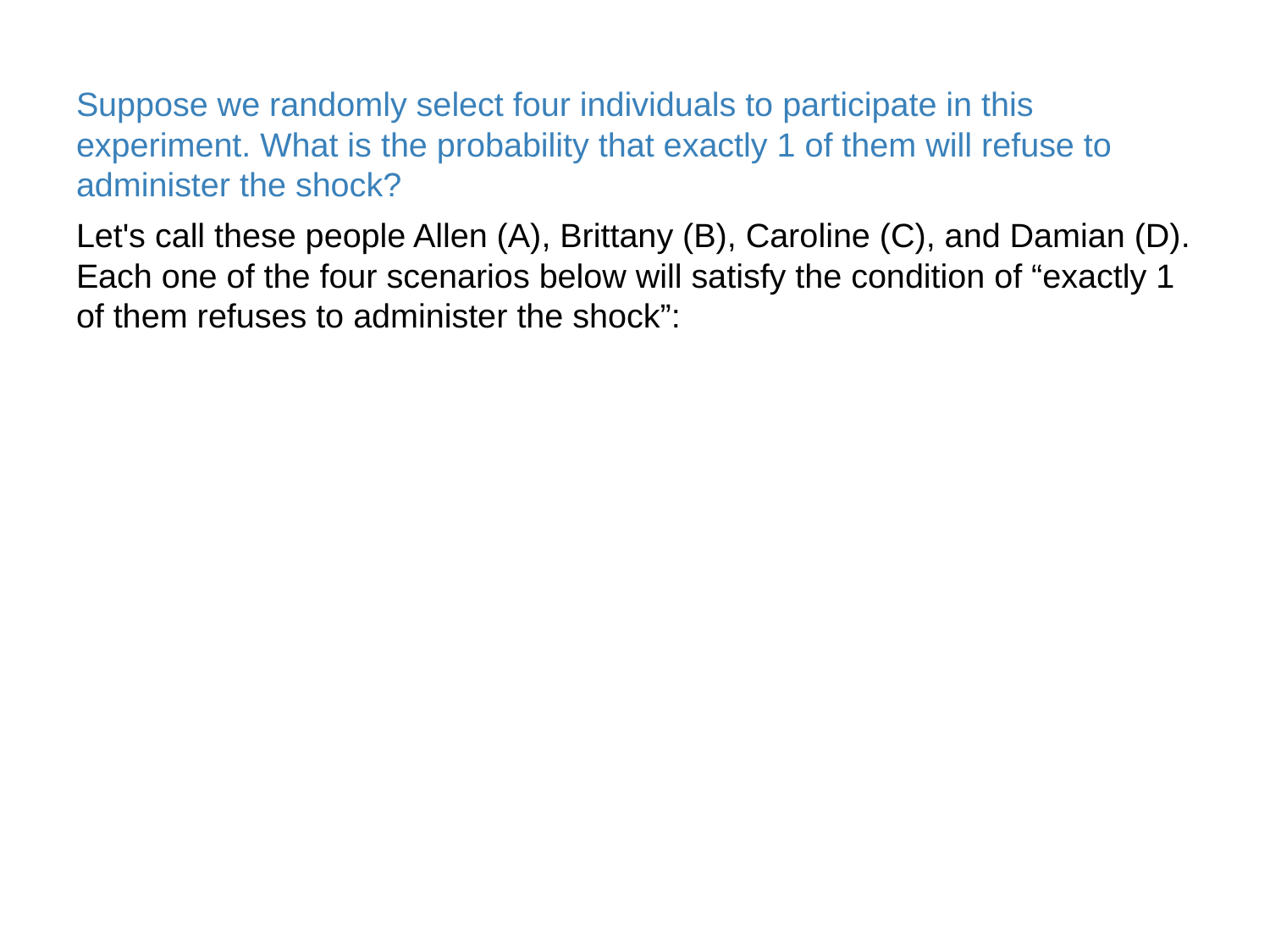

Suppose we randomly select four individuals to participate in this experiment. What is the probability that exactly 1 of them will refuse to administer the shock?
Let's call these people Allen (A), Brittany (B), Caroline (C), and Damian (D). Each one of the four scenarios below will satisfy the condition of “exactly 1 of them refuses to administer the shock”: